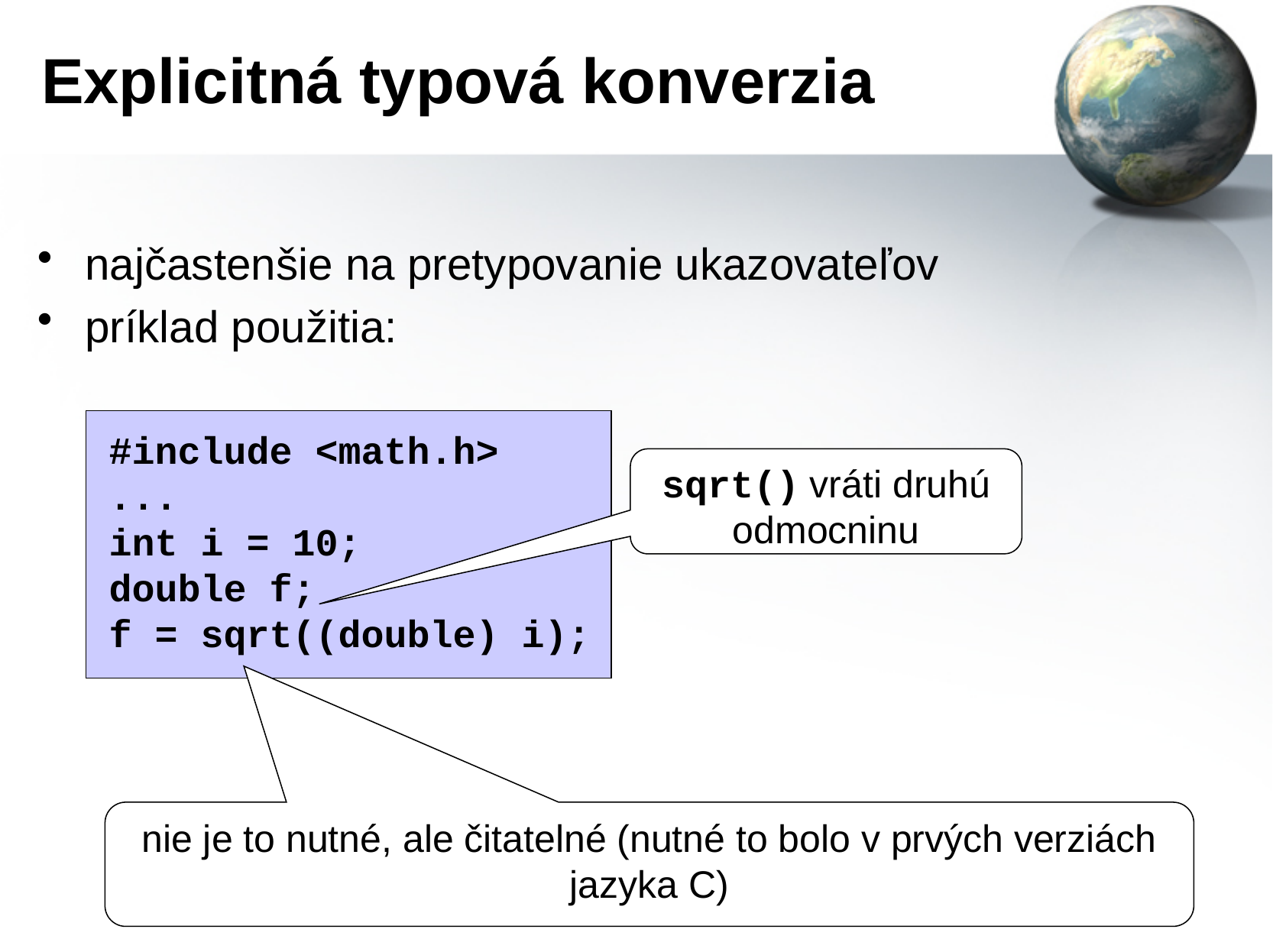

# Explicitná typová konverzia
najčastenšie na pretypovanie ukazovateľov
príklad použitia:

#include <math.h>
...
int i = 10;
double f;
f = sqrt((double) i);
sqrt() vráti druhú odmocninu
nie je to nutné, ale čitatelné (nutné to bolo v prvých verziách jazyka C)